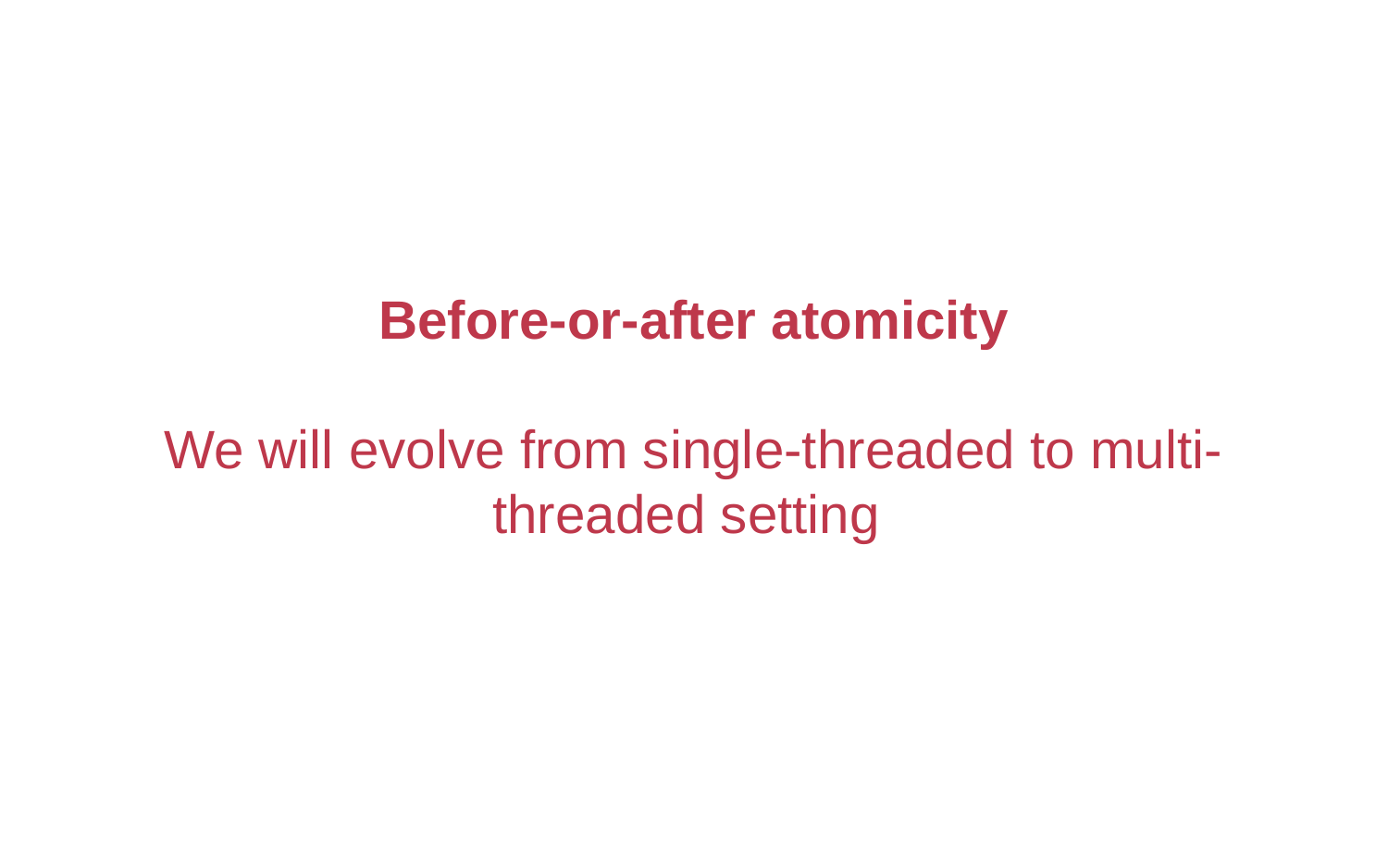

#
Before-or-after atomicity

We will evolve from single-threaded to multi-threaded setting